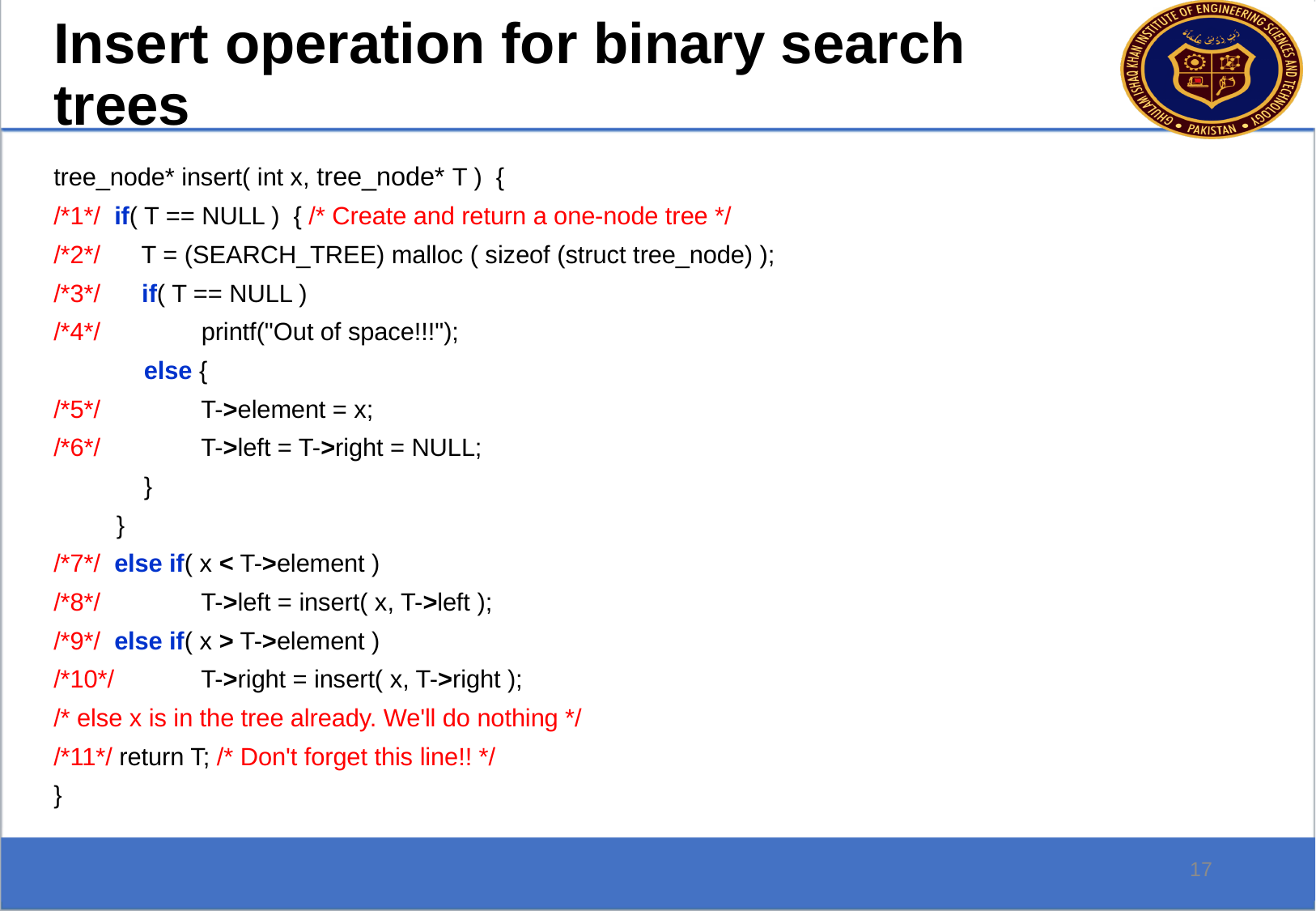

Insert operation for binary search trees
tree_node* insert( int x, tree_node* T )  {
/*1*/  if( T == NULL )  { /* Create and return a one-node tree */
/*2*/      T = (SEARCH_TREE) malloc ( sizeof (struct tree_node) );
/*3*/      if( T == NULL )
/*4*/ 	  printf("Out of space!!!");
	         else {
/*5*/ 	  T->element = x;
/*6*/ 	  T->left = T->right = NULL;
	         }
	     }
/*7*/  else if( x < T->element )
/*8*/ 	  T->left = insert( x, T->left );
/*9*/  else if( x > T->element )
/*10*/ 	  T->right = insert( x, T->right );
/* else x is in the tree already. We'll do nothing */
/*11*/ return T; /* Don't forget this line!! */
}
17